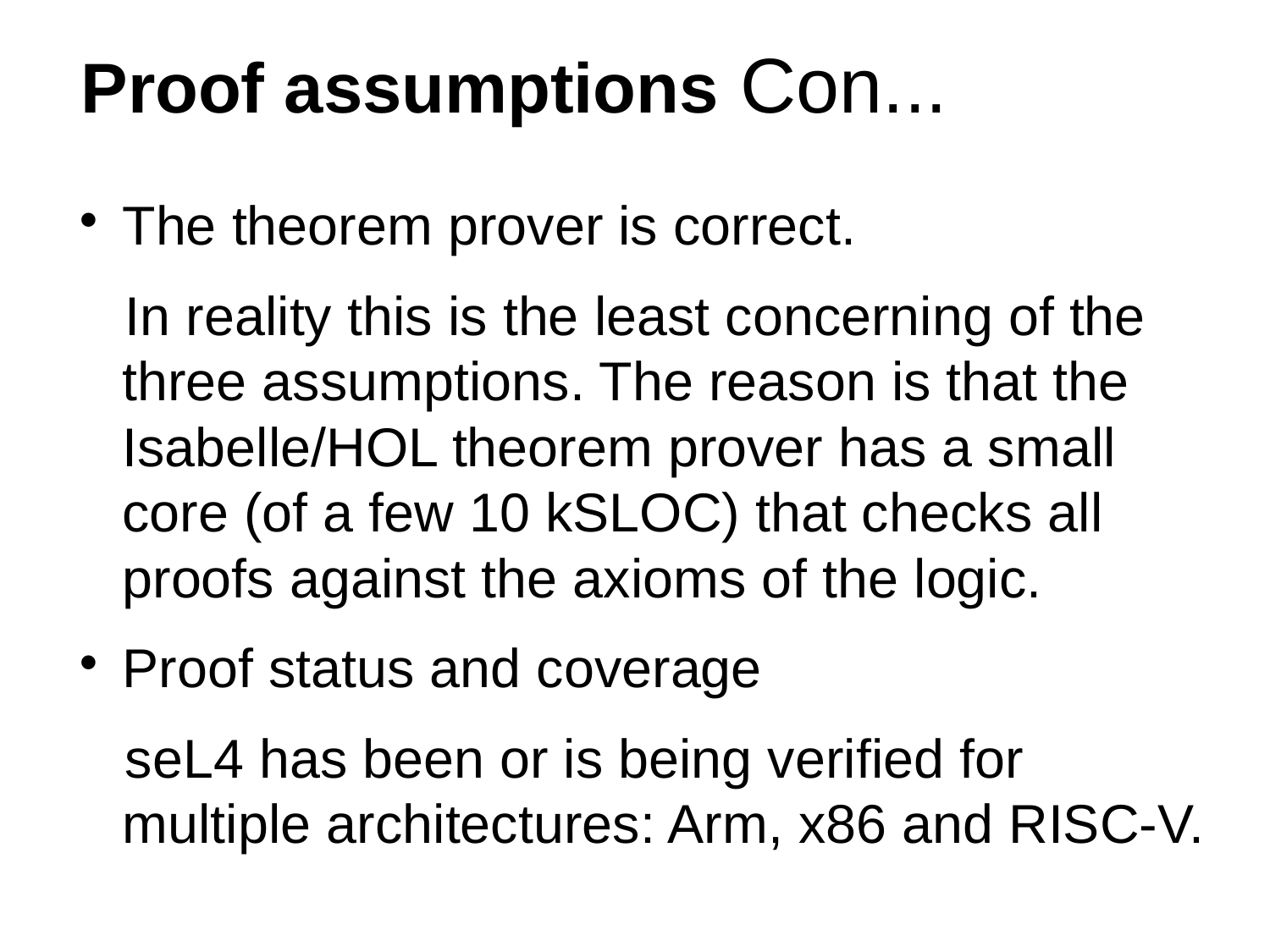

Proof assumptions Con...
The theorem prover is correct.
   In reality this is the least concerning of the three assumptions. The reason is that the Isabelle/HOL theorem prover has a small core (of a few 10 kSLOC) that checks all proofs against the axioms of the logic.
Proof status and coverage
   seL4 has been or is being verified for multiple architectures: Arm, x86 and RISC-V.